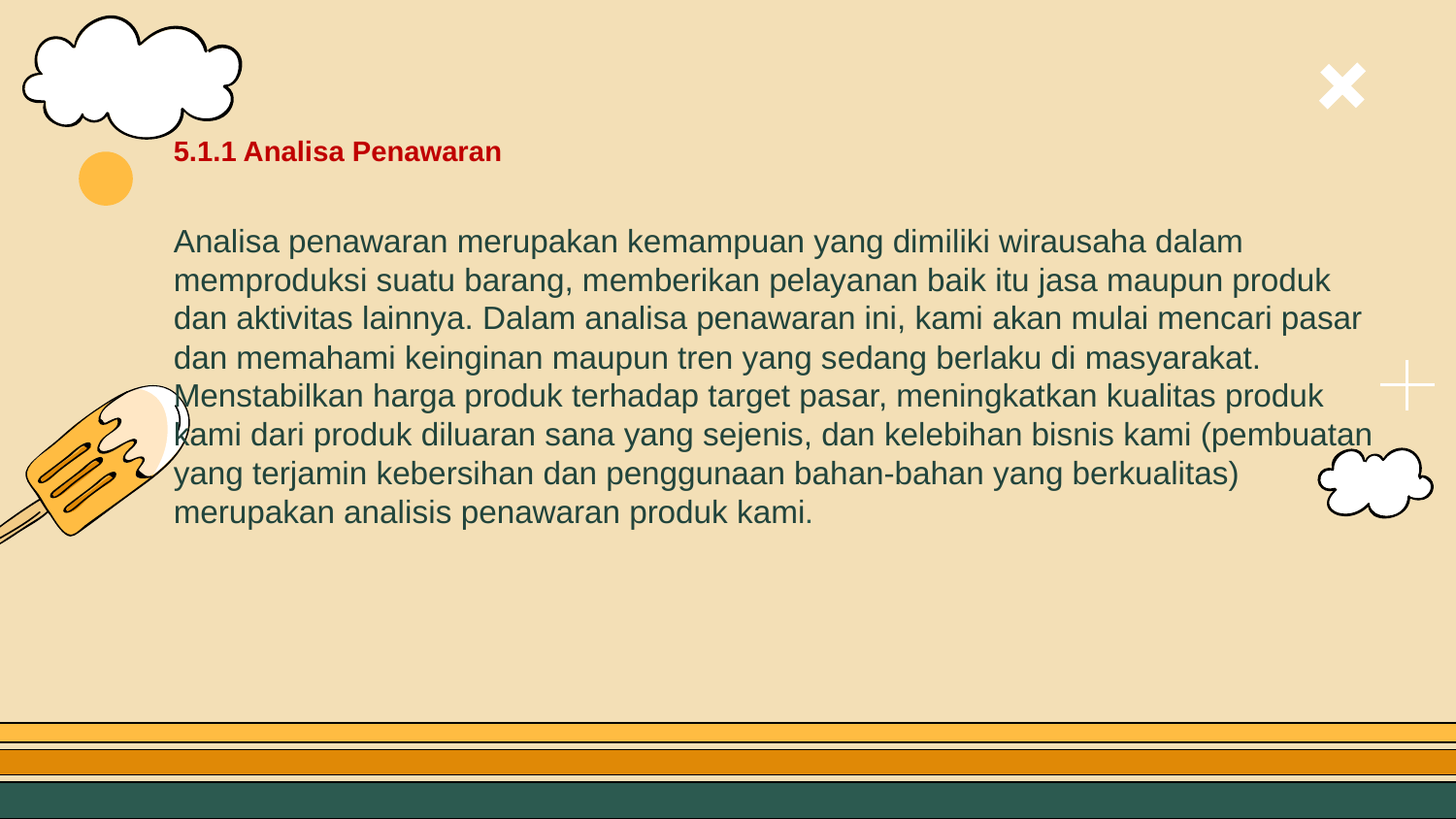

5.1.1 Analisa Penawaran

Analisa penawaran merupakan kemampuan yang dimiliki wirausaha dalam memproduksi suatu barang, memberikan pelayanan baik itu jasa maupun produk dan aktivitas lainnya. Dalam analisa penawaran ini, kami akan mulai mencari pasar dan memahami keinginan maupun tren yang sedang berlaku di masyarakat. Menstabilkan harga produk terhadap target pasar, meningkatkan kualitas produk kami dari produk diluaran sana yang sejenis, dan kelebihan bisnis kami (pembuatan yang terjamin kebersihan dan penggunaan bahan-bahan yang berkualitas) merupakan analisis penawaran produk kami.